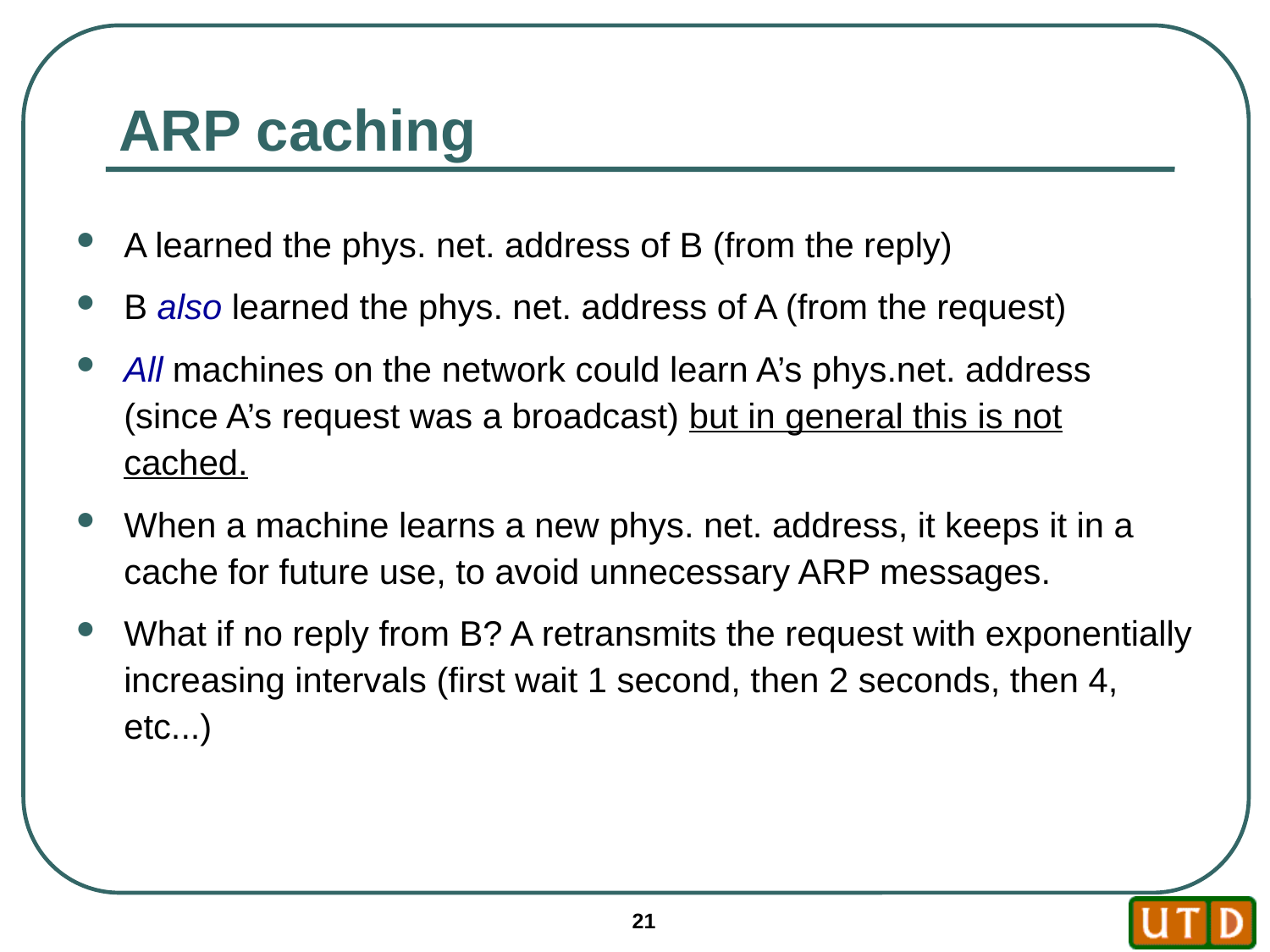

# ARP caching
A learned the phys. net. address of B (from the reply)
B also learned the phys. net. address of A (from the request)
All machines on the network could learn A’s phys.net. address (since A’s request was a broadcast) but in general this is not cached.
When a machine learns a new phys. net. address, it keeps it in a cache for future use, to avoid unnecessary ARP messages.
What if no reply from B? A retransmits the request with exponentially increasing intervals (first wait 1 second, then 2 seconds, then 4, etc...)
21